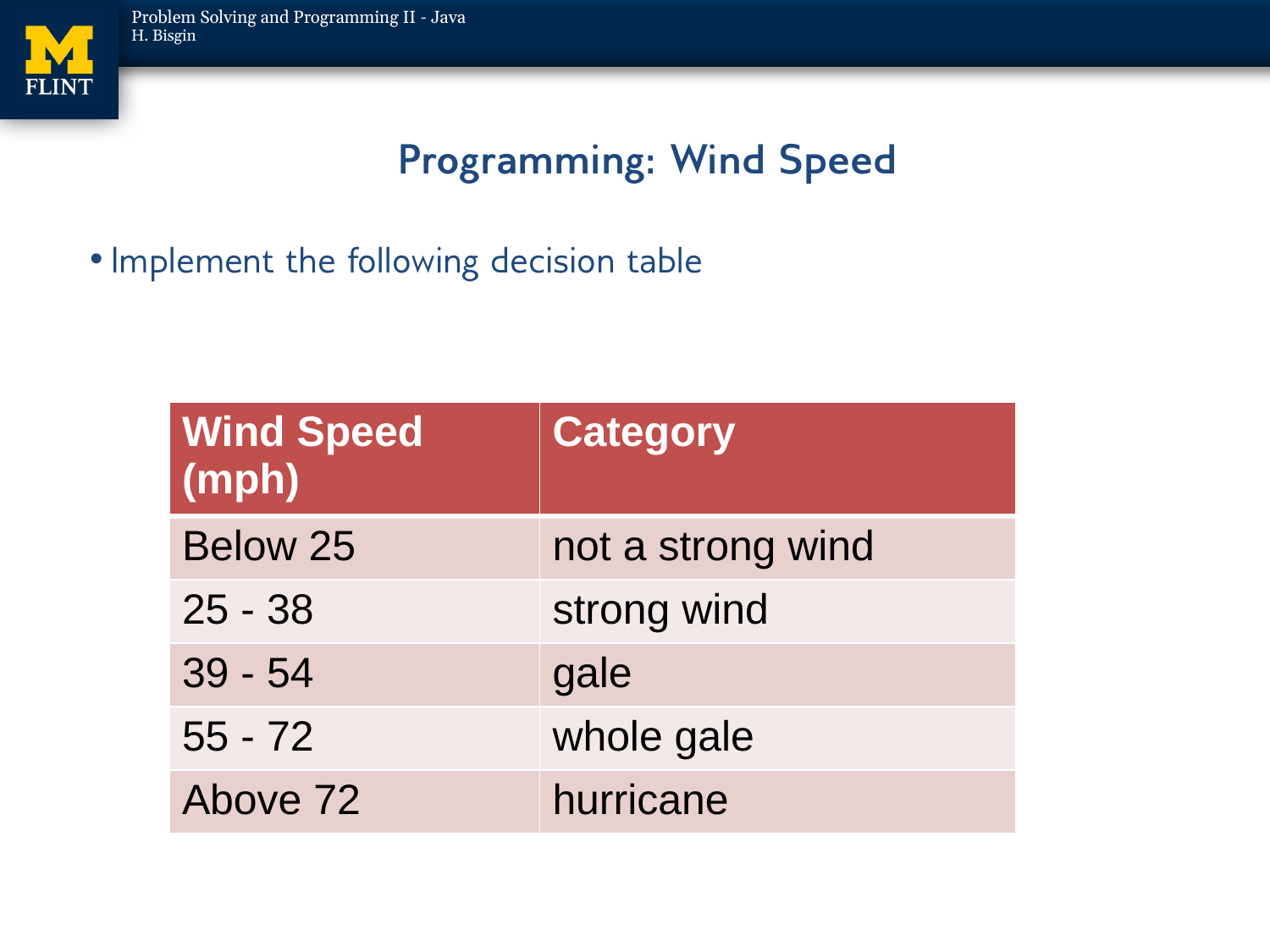

# Programming: Wind Speed
Implement the following decision table
| Wind Speed (mph) | Category |
| --- | --- |
| Below 25 | not a strong wind |
| 25 - 38 | strong wind |
| 39 - 54 | gale |
| 55 - 72 | whole gale |
| Above 72 | hurricane |